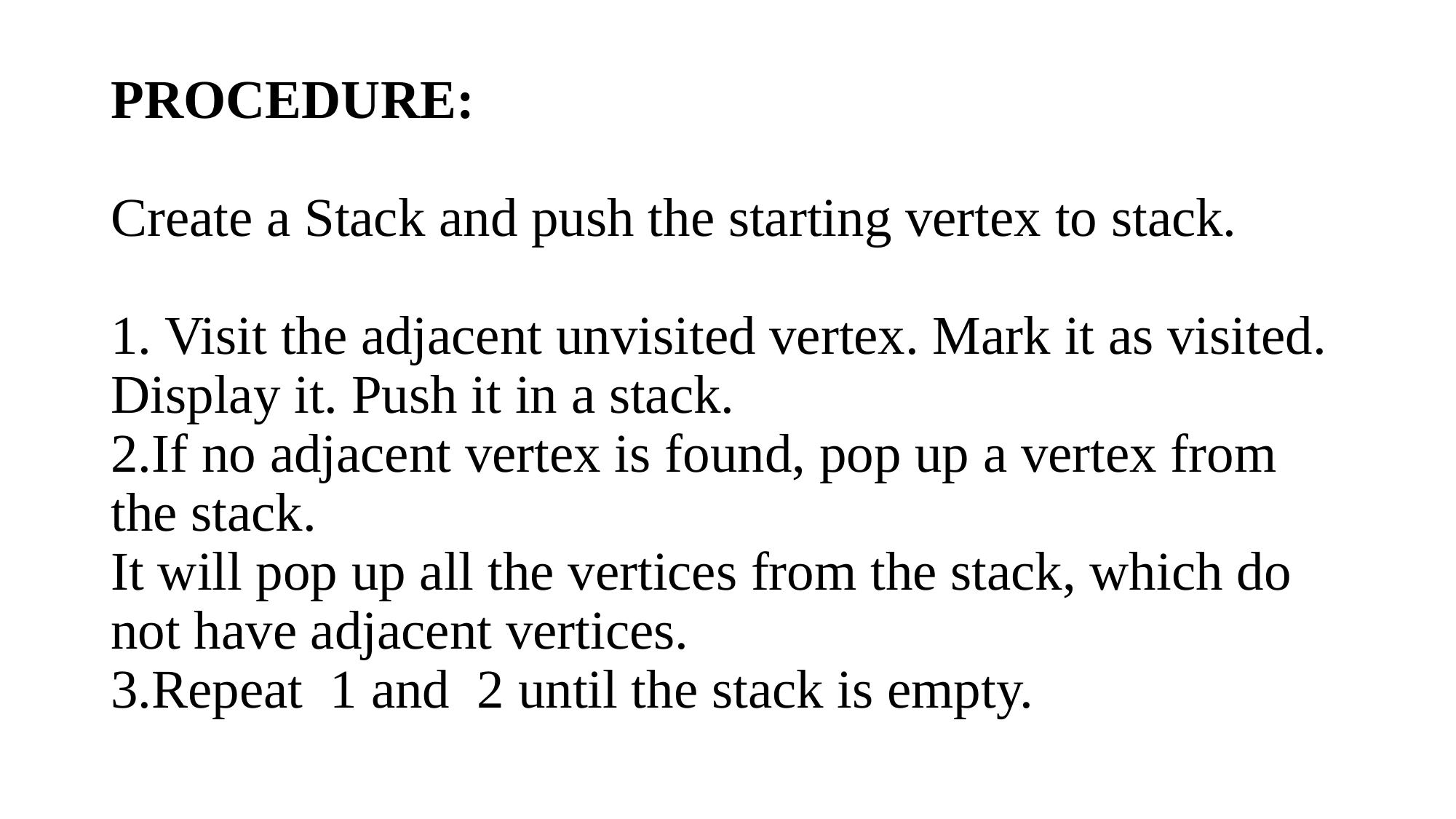

# PROCEDURE: Create a Stack and push the starting vertex to stack. 1. Visit the adjacent unvisited vertex. Mark it as visited. Display it. Push it in a stack. 2.If no adjacent vertex is found, pop up a vertex from the stack. It will pop up all the vertices from the stack, which do not have adjacent vertices. 3.Repeat  1 and  2 until the stack is empty.